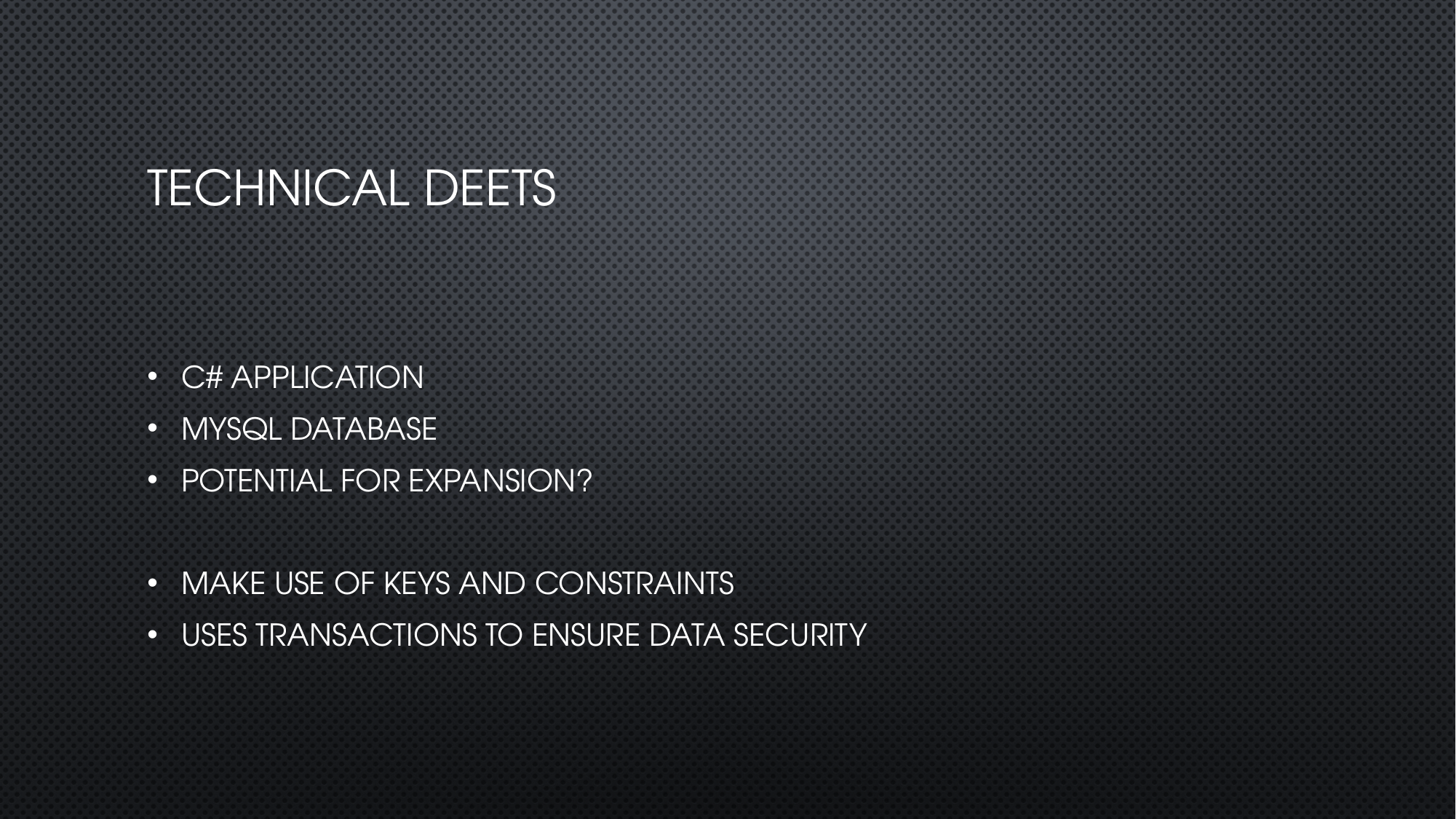

# Technical Deets
C# Application
MySQL Database
potential for expansion?

Make use of keys and constraints
Uses transactions to ensure data security